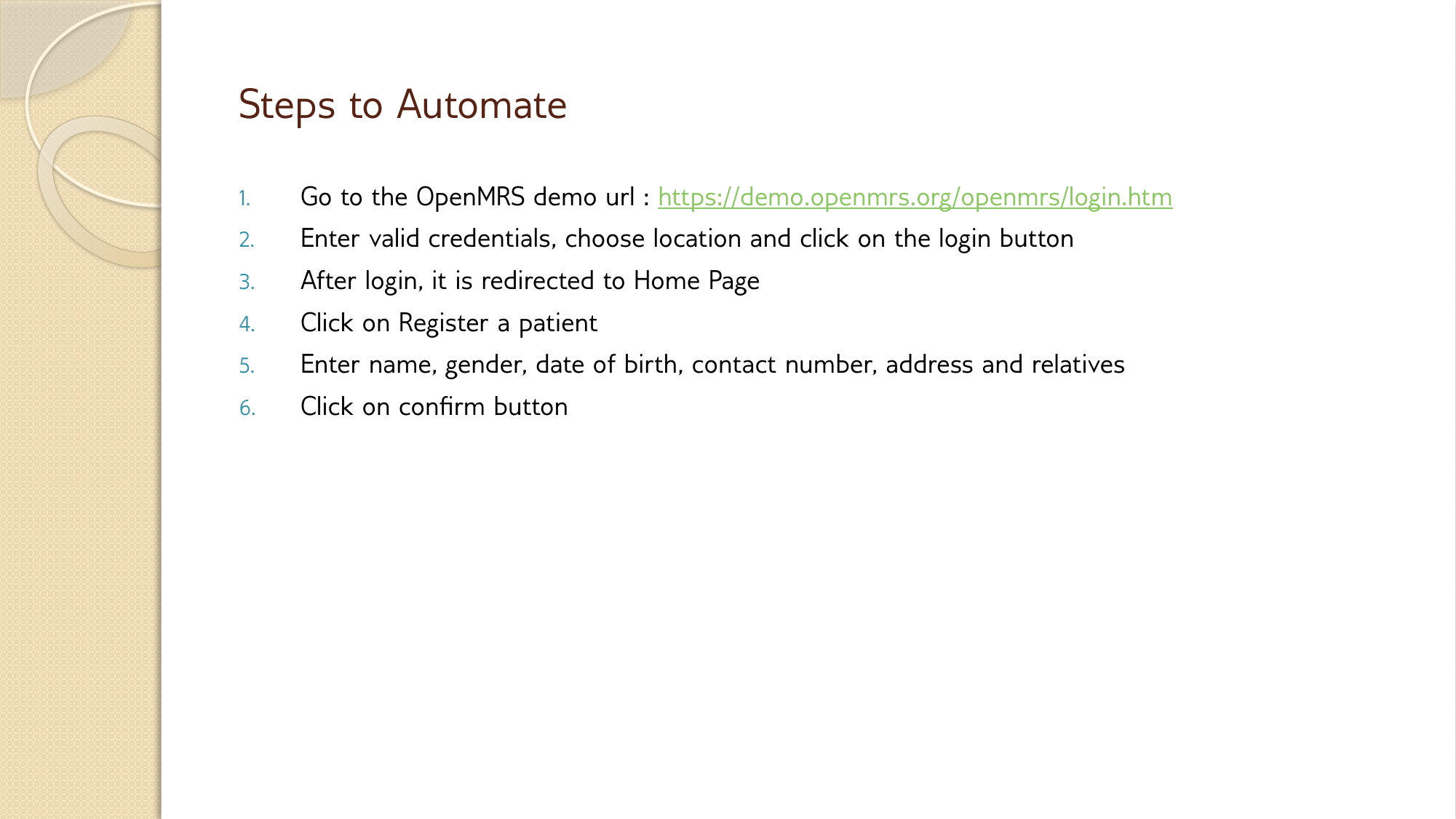

# Steps to Automate
Go to the OpenMRS demo url : https://demo.openmrs.org/openmrs/login.htm
Enter valid credentials, choose location and click on the login button
After login, it is redirected to Home Page
Click on Register a patient
Enter name, gender, date of birth, contact number, address and relatives
Click on confirm button